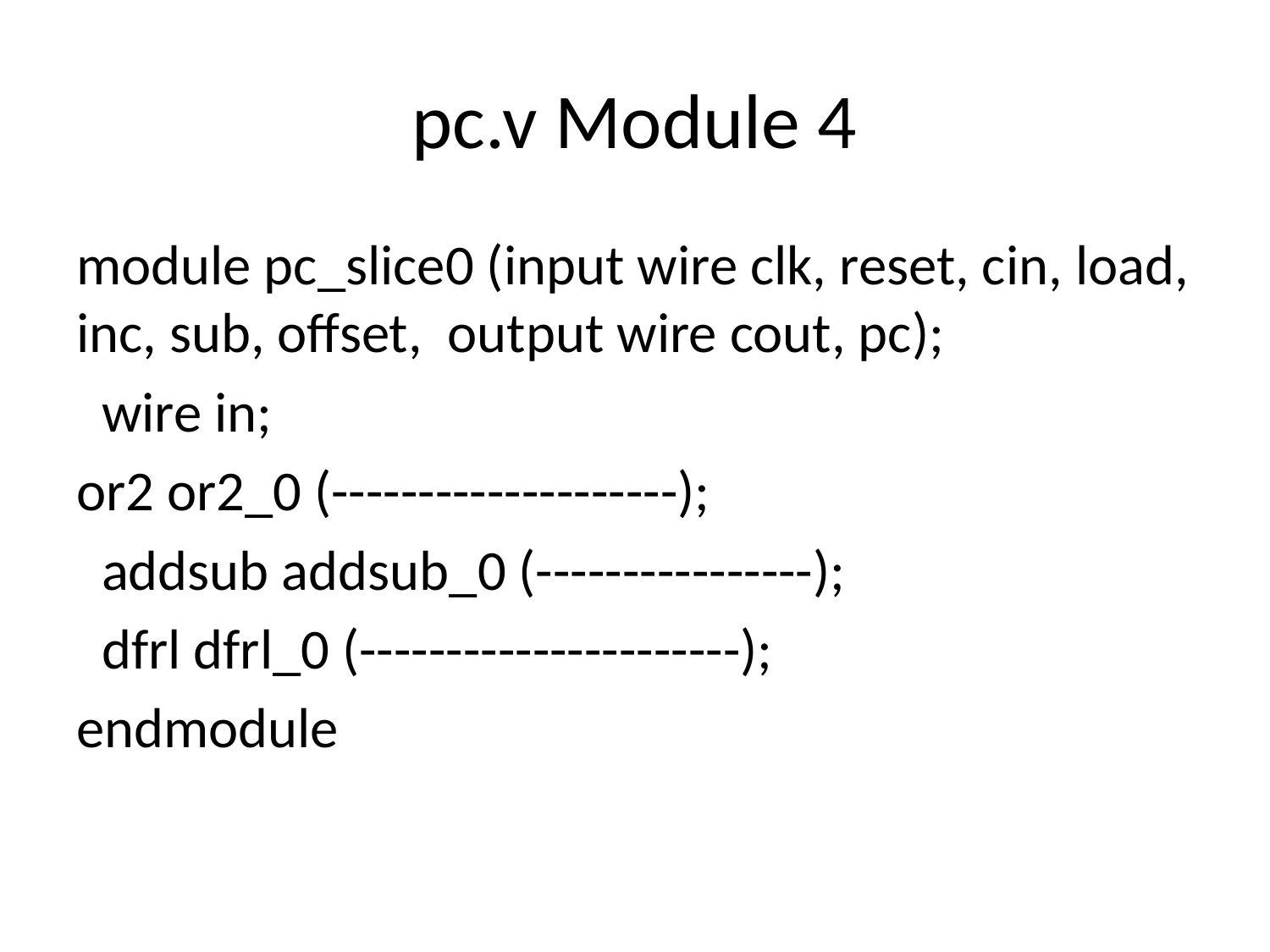

# pc.v Module 4
module pc_slice0 (input wire clk, reset, cin, load, inc, sub, offset,  output wire cout, pc);
  wire in;
or2 or2_0 (--------------------);
  addsub addsub_0 (----------------);
  dfrl dfrl_0 (----------------------);
endmodule